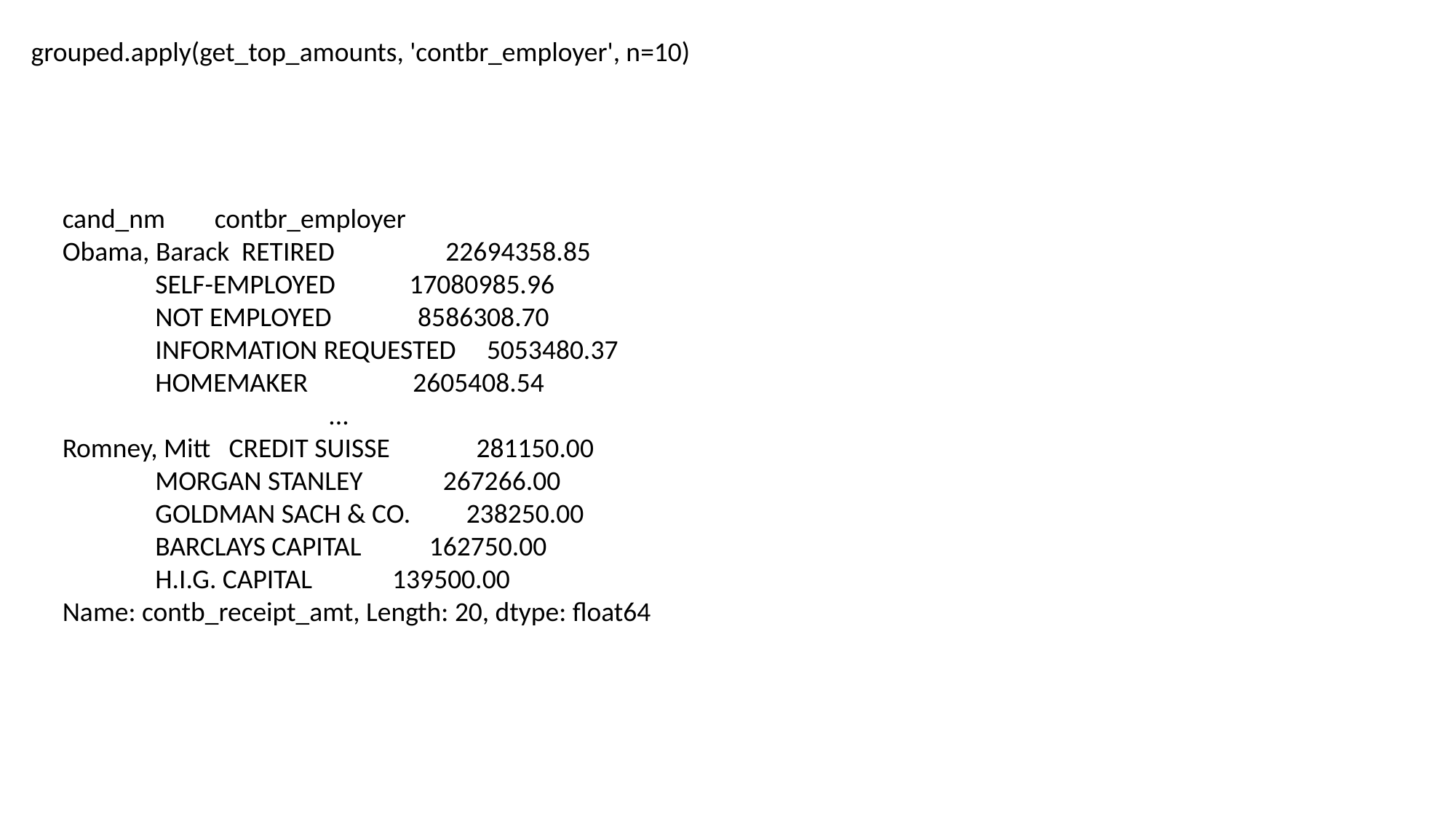

grouped.apply(get_top_amounts, 'contbr_employer', n=10)
cand_nm        contbr_employer
Obama, Barack  RETIRED                  22694358.85
               SELF-EMPLOYED            17080985.96
               NOT EMPLOYED              8586308.70
               INFORMATION REQUESTED     5053480.37
               HOMEMAKER                 2605408.54
                                           ...
Romney, Mitt   CREDIT SUISSE              281150.00
               MORGAN STANLEY             267266.00
               GOLDMAN SACH & CO.         238250.00
               BARCLAYS CAPITAL           162750.00
               H.I.G. CAPITAL             139500.00
Name: contb_receipt_amt, Length: 20, dtype: float64